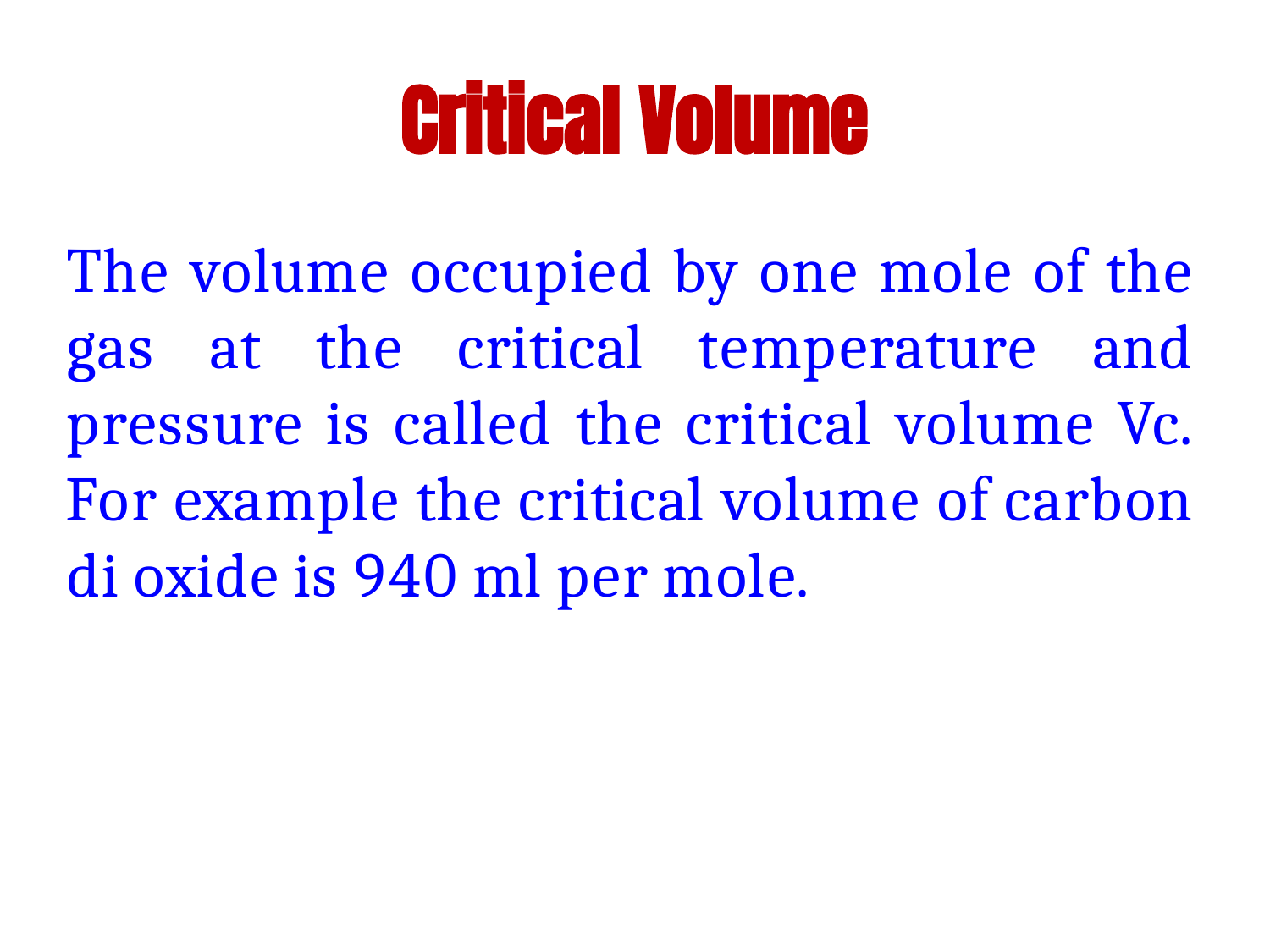

# Critical Volume
The volume occupied by one mole of the gas at the critical temperature and pressure is called the critical volume Vc. For example the critical volume of carbon di oxide is 940 ml per mole.